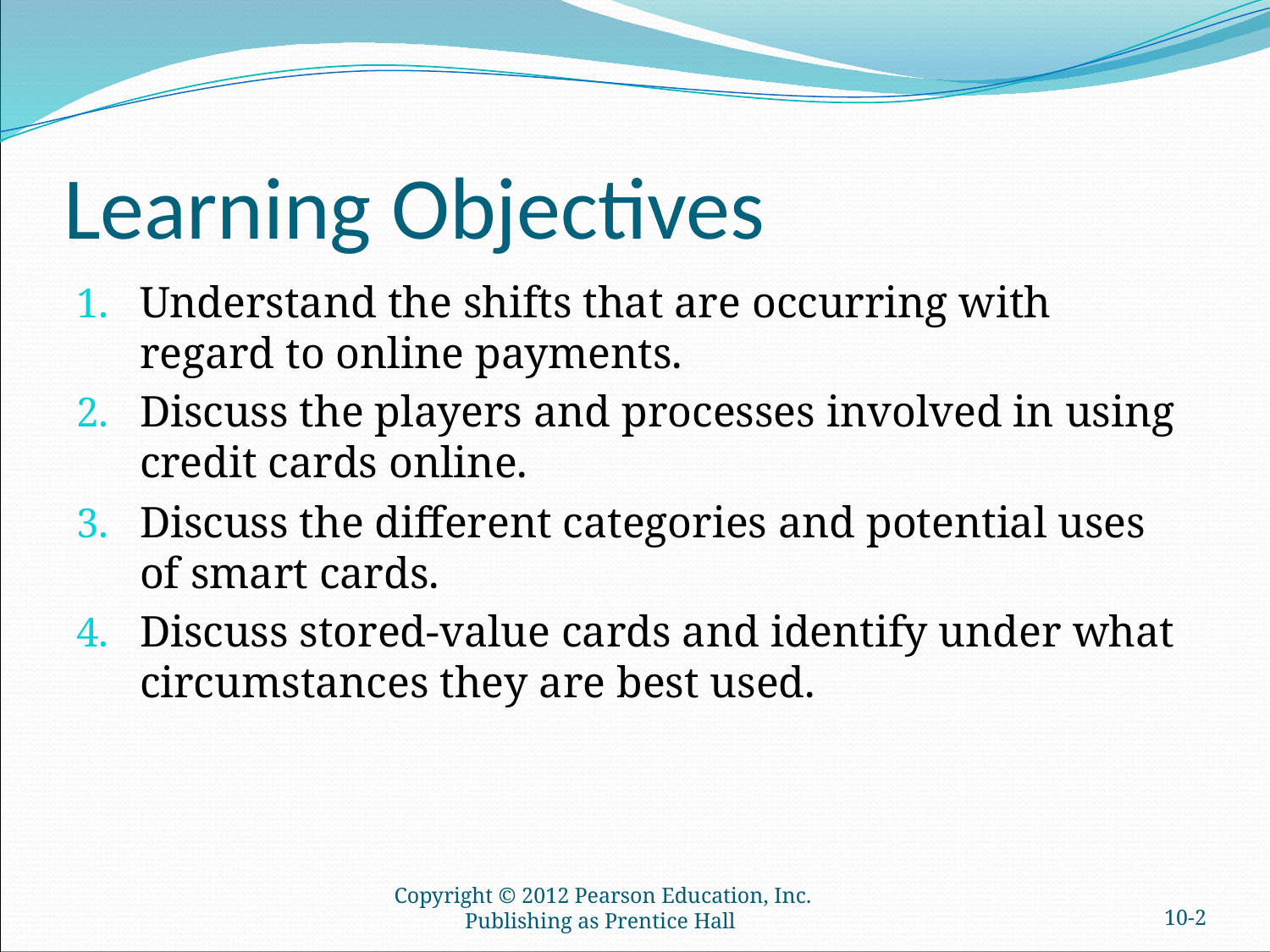

# Learning Objectives
Understand the shifts that are occurring with regard to online payments.
Discuss the players and processes involved in using credit cards online.
Discuss the different categories and potential uses of smart cards.
Discuss stored-value cards and identify under what circumstances they are best used.
Copyright © 2012 Pearson Education, Inc. Publishing as Prentice Hall
10-2